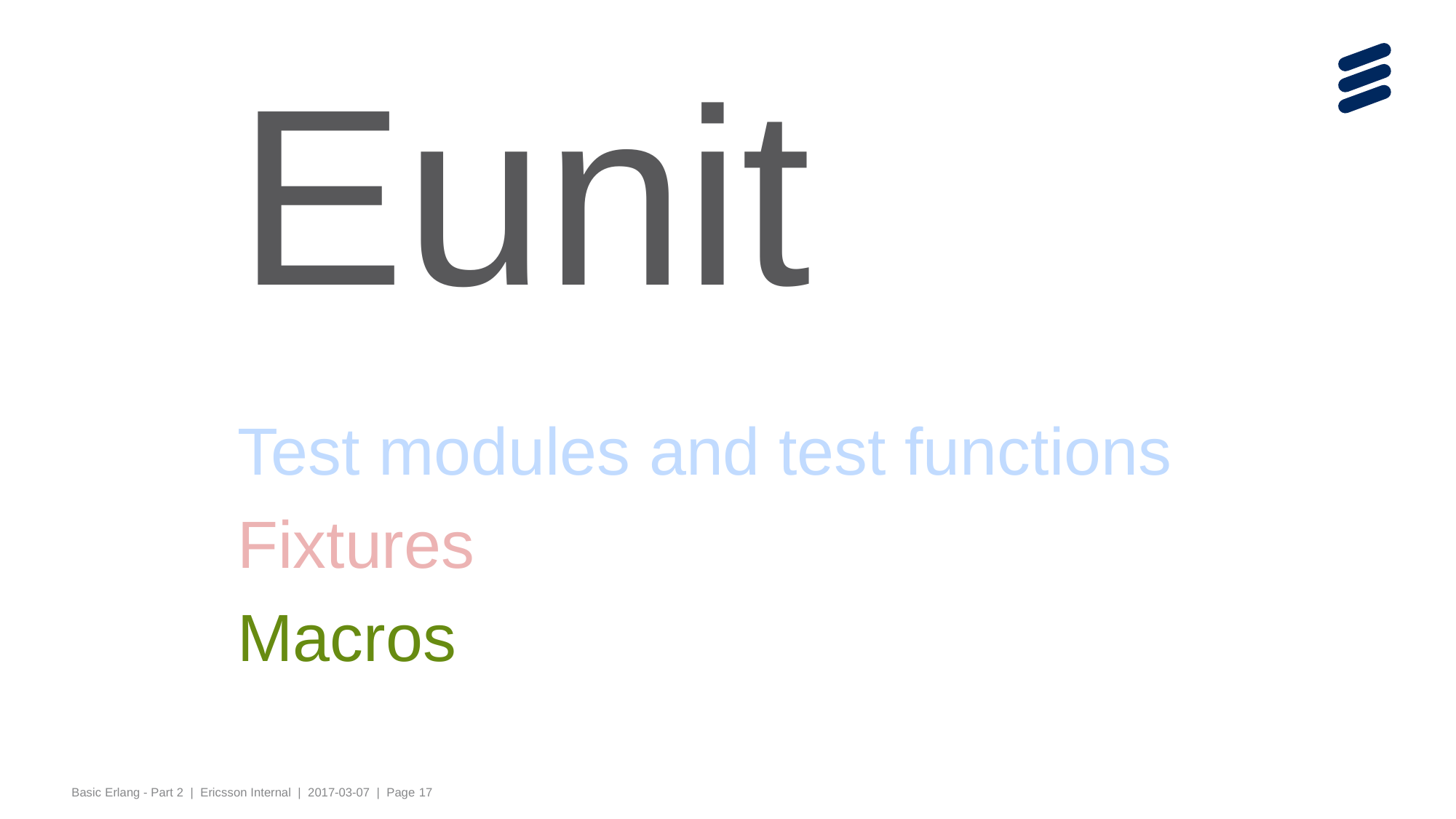

# Eunit

Test modules and test functions
Fixtures
Macros